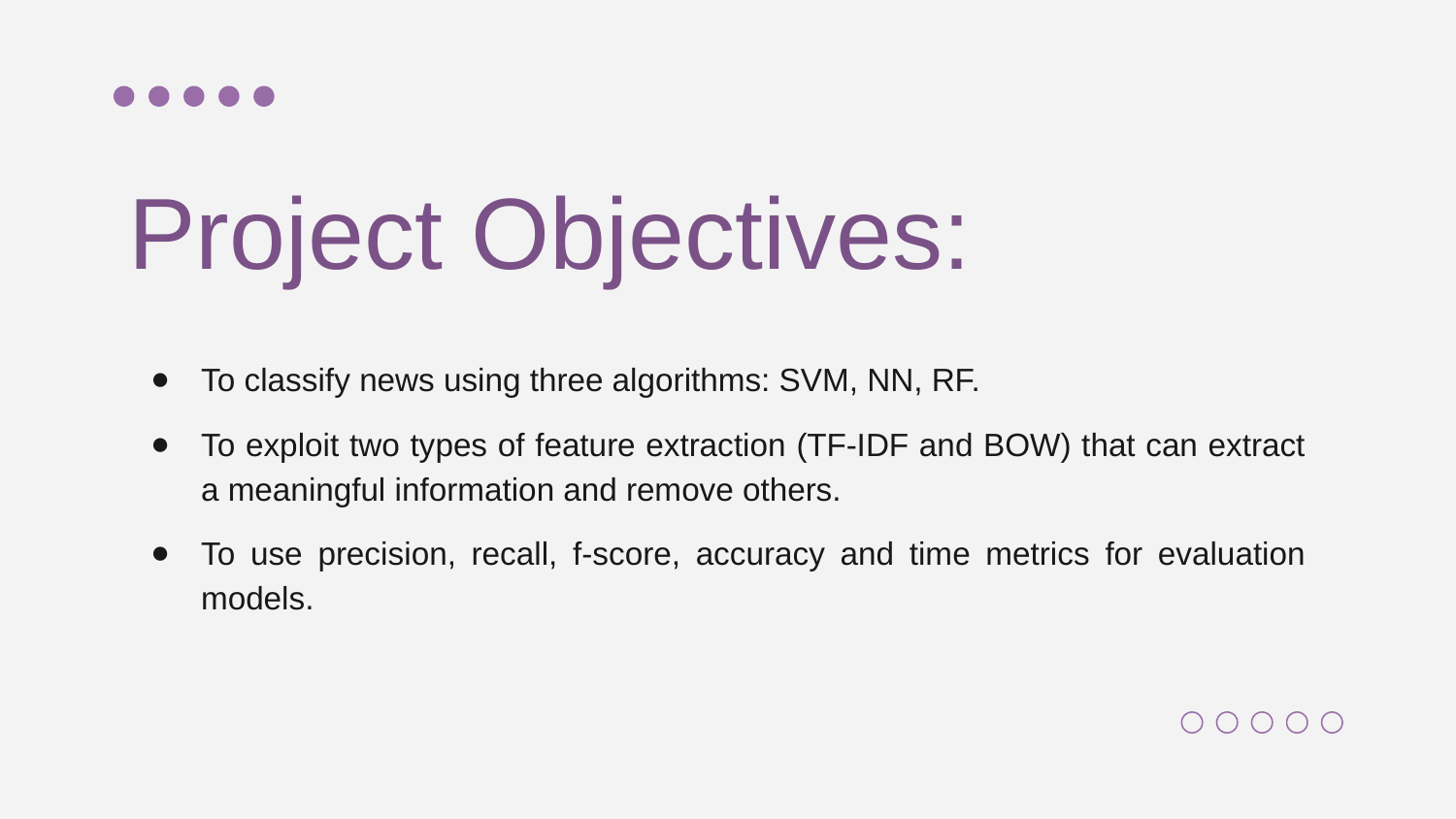

# Project Objectives:

To classify news using three algorithms: SVM, NN, RF.
To exploit two types of feature extraction (TF-IDF and BOW) that can extract a meaningful information and remove others.
To use precision, recall, f-score, accuracy and time metrics for evaluation models.